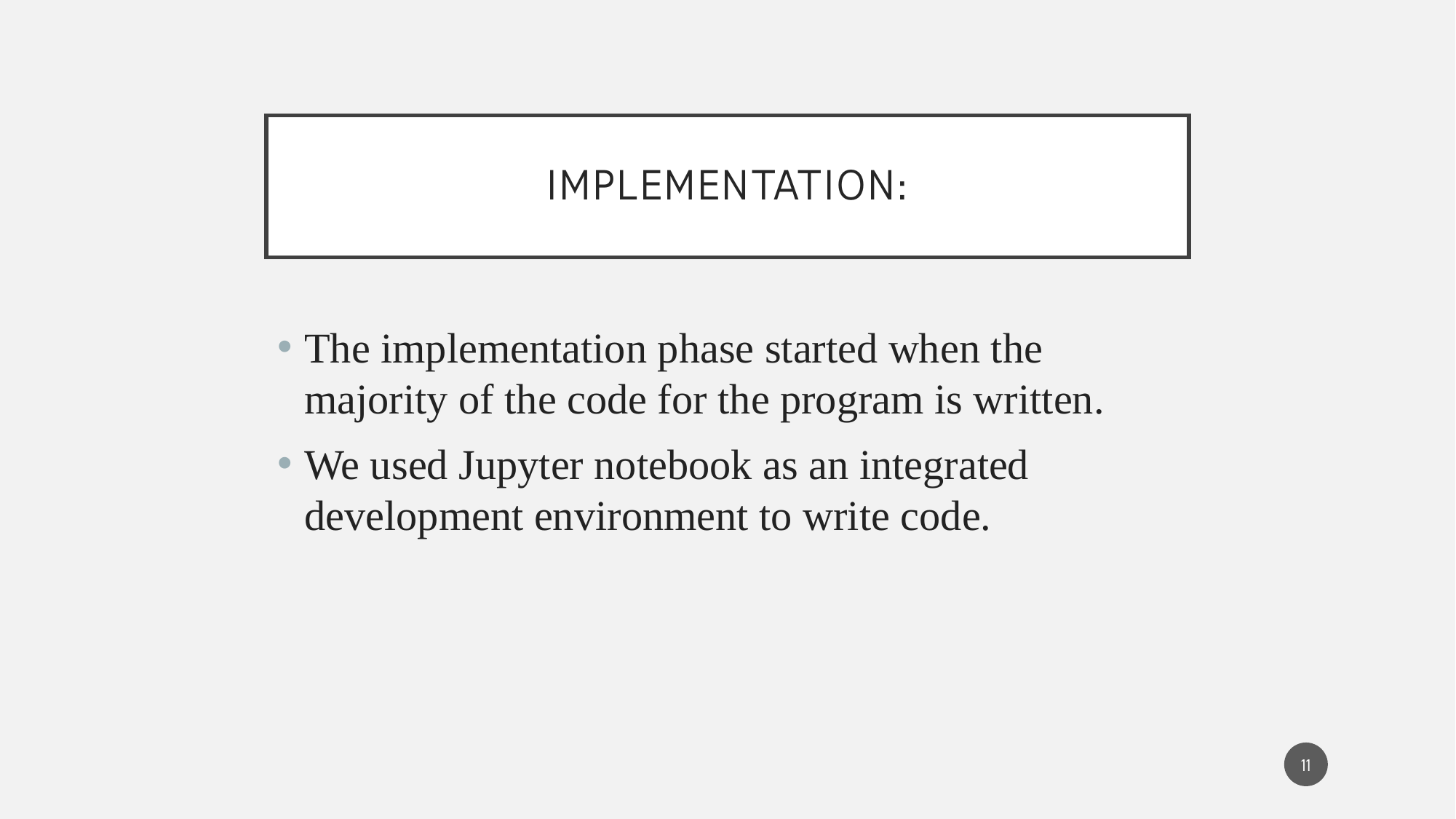

# Implementation:
The implementation phase started when the majority of the code for the program is written.
We used Jupyter notebook as an integrated development environment to write code.
11